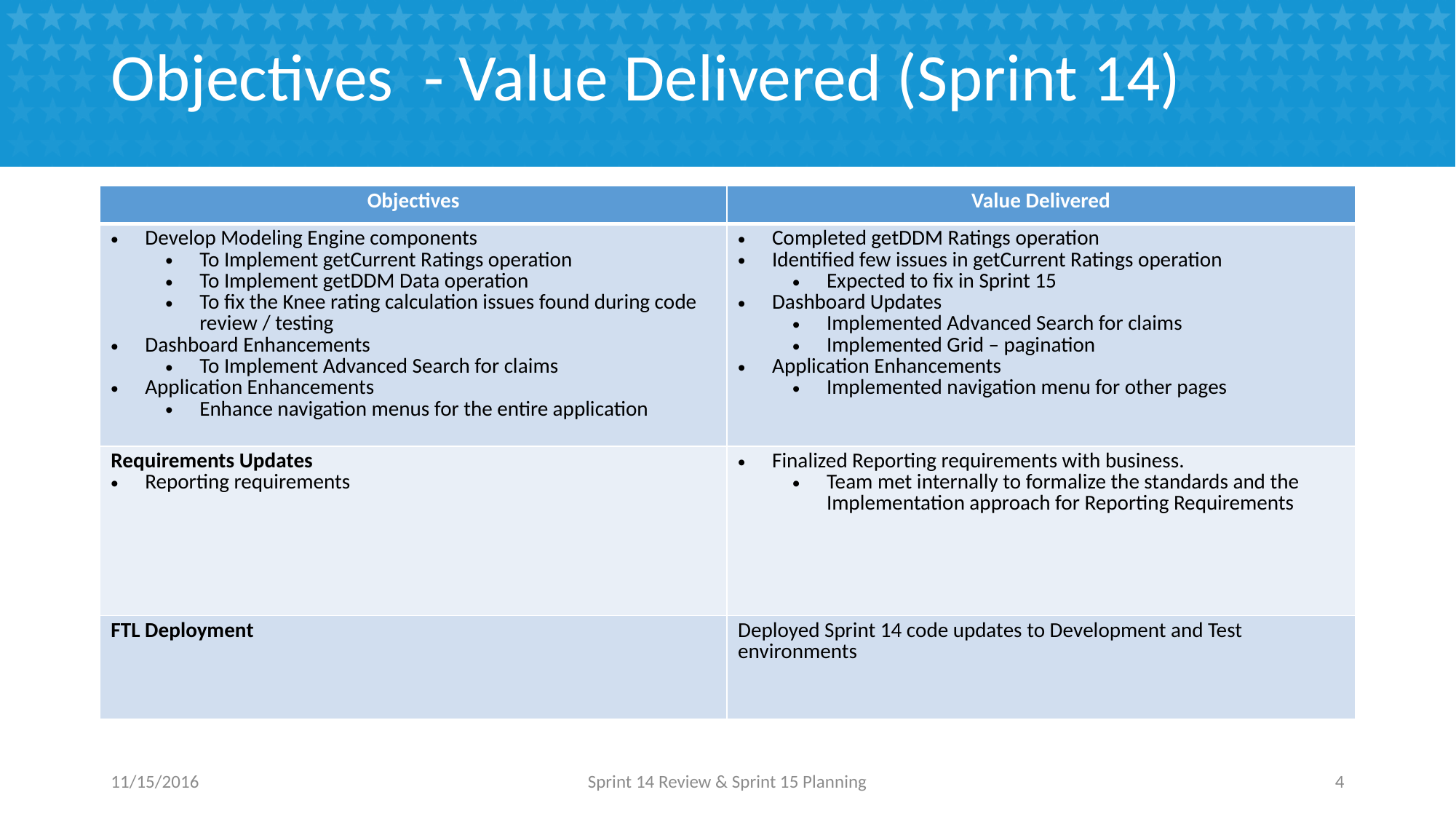

# Objectives  - Value Delivered (Sprint 14)
| Objectives | Value Delivered |
| --- | --- |
| Develop Modeling Engine components To Implement getCurrent Ratings operation To Implement getDDM Data operation To fix the Knee rating calculation issues found during code review / testing Dashboard Enhancements To Implement Advanced Search for claims Application Enhancements Enhance navigation menus for the entire application | Completed getDDM Ratings operation Identified few issues in getCurrent Ratings operation Expected to fix in Sprint 15 Dashboard Updates Implemented Advanced Search for claims Implemented Grid – pagination Application Enhancements Implemented navigation menu for other pages |
| Requirements Updates Reporting requirements | Finalized Reporting requirements with business. Team met internally to formalize the standards and the Implementation approach for Reporting Requirements |
| FTL Deployment | Deployed Sprint 14 code updates to Development and Test environments |
11/15/2016
Sprint 14 Review & Sprint 15 Planning
4